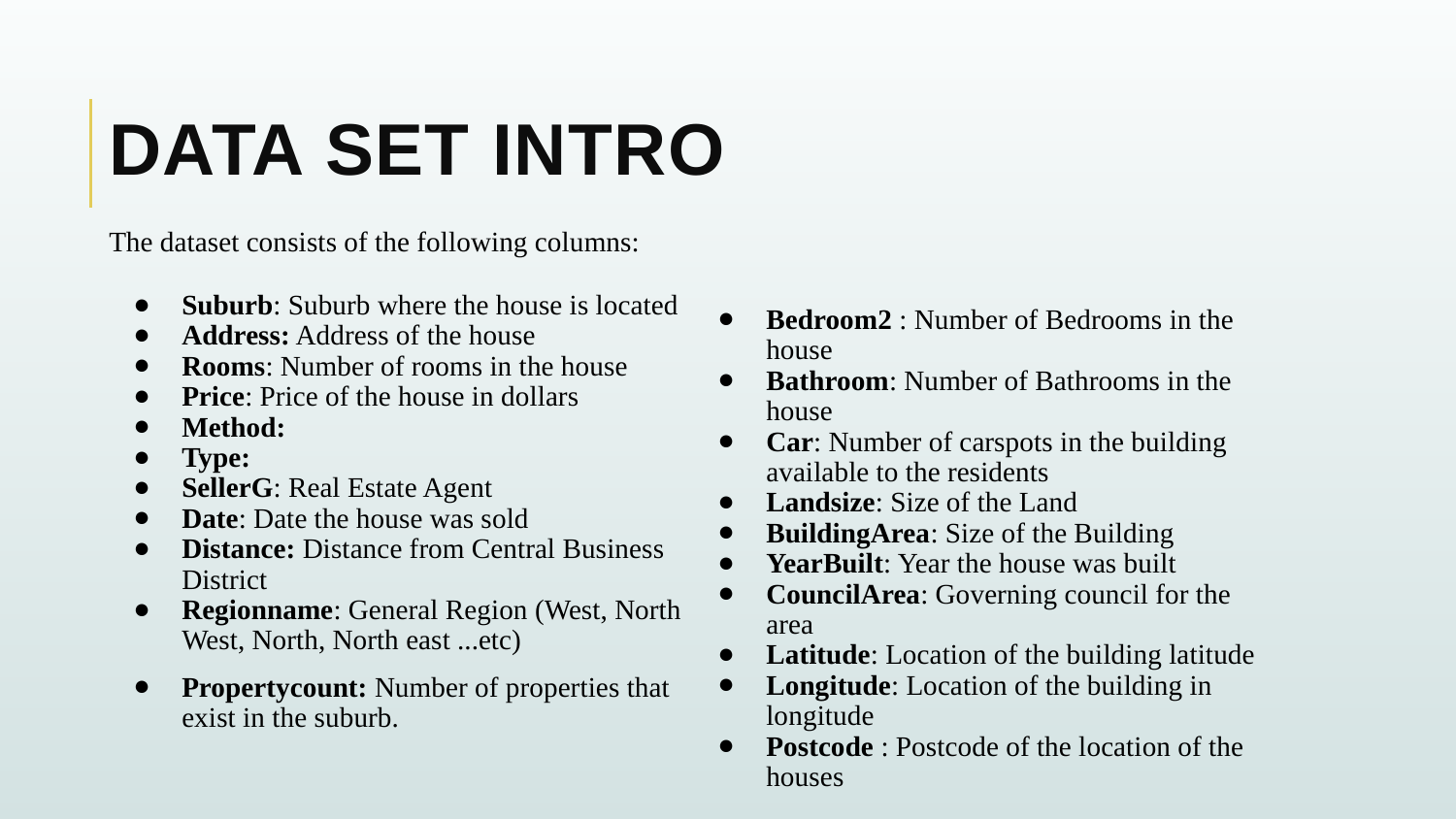

# Data Set intro
The dataset consists of the following columns:
Suburb: Suburb where the house is located
Address: Address of the house
Rooms: Number of rooms in the house
Price: Price of the house in dollars
Method:
Type:
SellerG: Real Estate Agent
Date: Date the house was sold
Distance: Distance from Central Business District
Regionname: General Region (West, North West, North, North east ...etc)
Propertycount: Number of properties that exist in the suburb.

Bedroom2 : Number of Bedrooms in the house
Bathroom: Number of Bathrooms in the house
Car: Number of carspots in the building available to the residents
Landsize: Size of the Land
BuildingArea: Size of the Building
YearBuilt: Year the house was built
CouncilArea: Governing council for the area
Latitude: Location of the building latitude
Longitude: Location of the building in longitude
Postcode : Postcode of the location of the houses